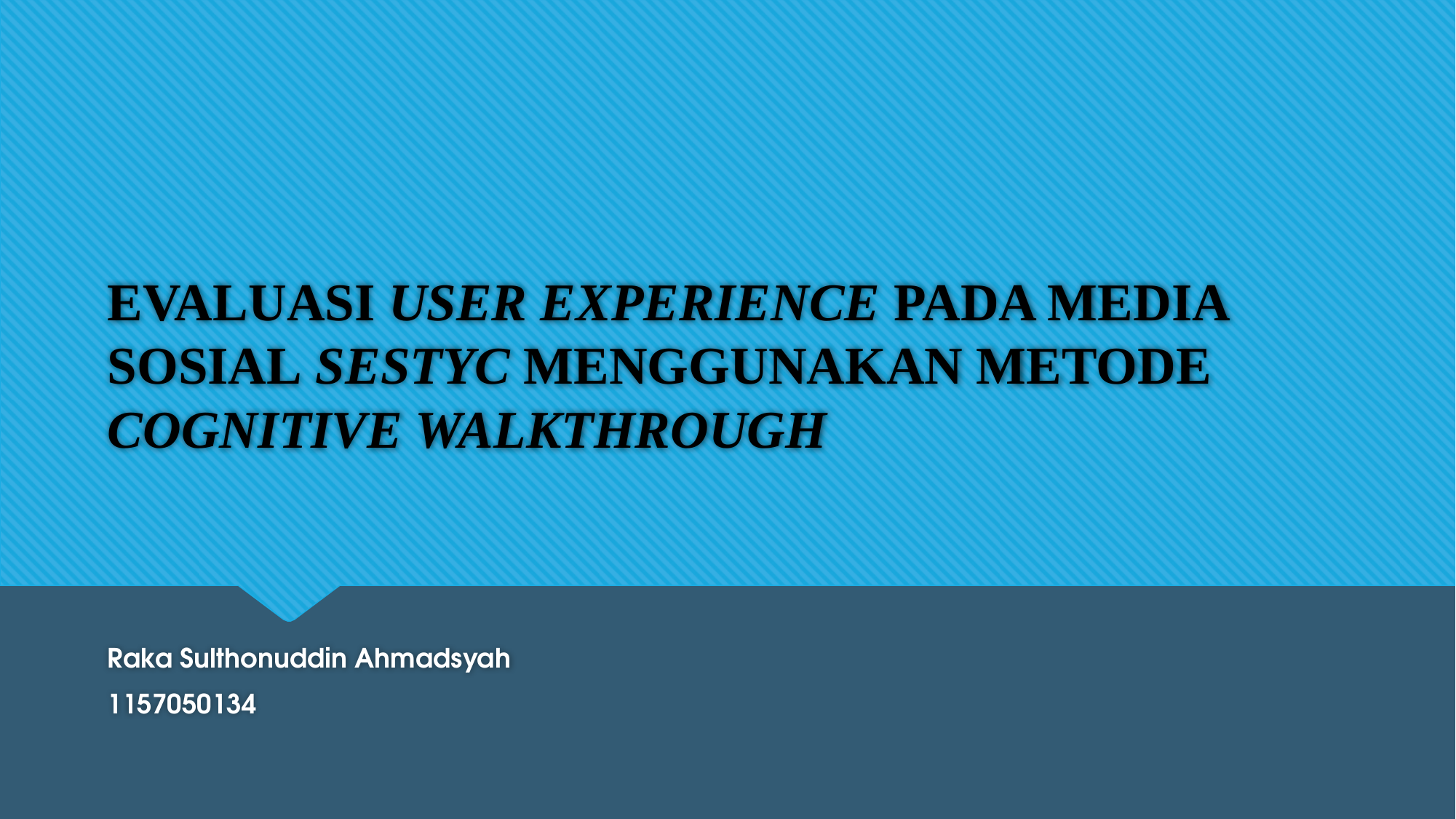

# EVALUASI USER EXPERIENCE PADA MEDIA SOSIAL SESTYC MENGGUNAKAN METODE COGNITIVE WALKTHROUGH
Raka Sulthonuddin Ahmadsyah
1157050134